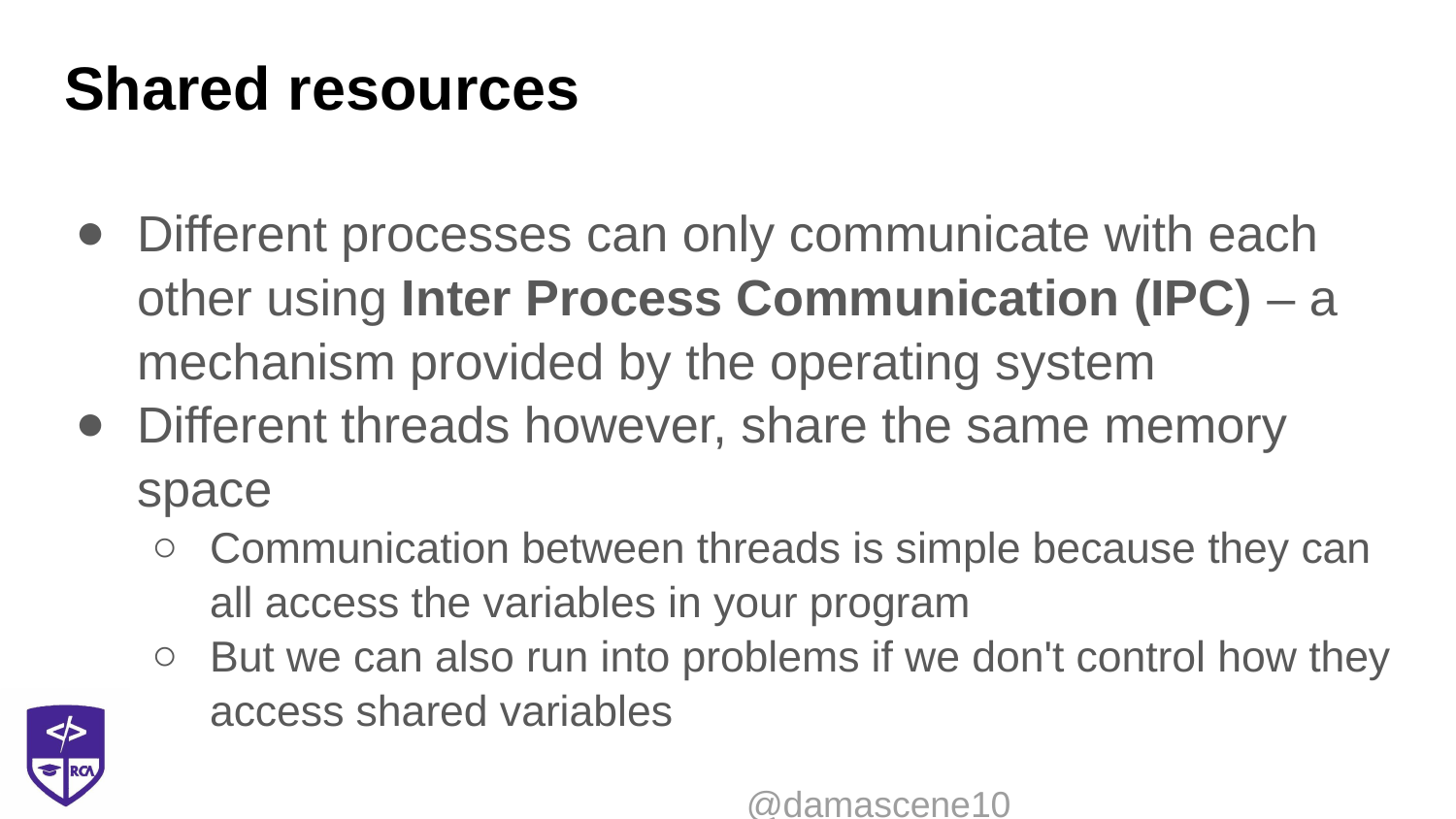

# Shared resources
Different processes can only communicate with each other using Inter Process Communication (IPC) – a mechanism provided by the operating system
Different threads however, share the same memory space
Communication between threads is simple because they can all access the variables in your program
But we can also run into problems if we don't control how they access shared variables